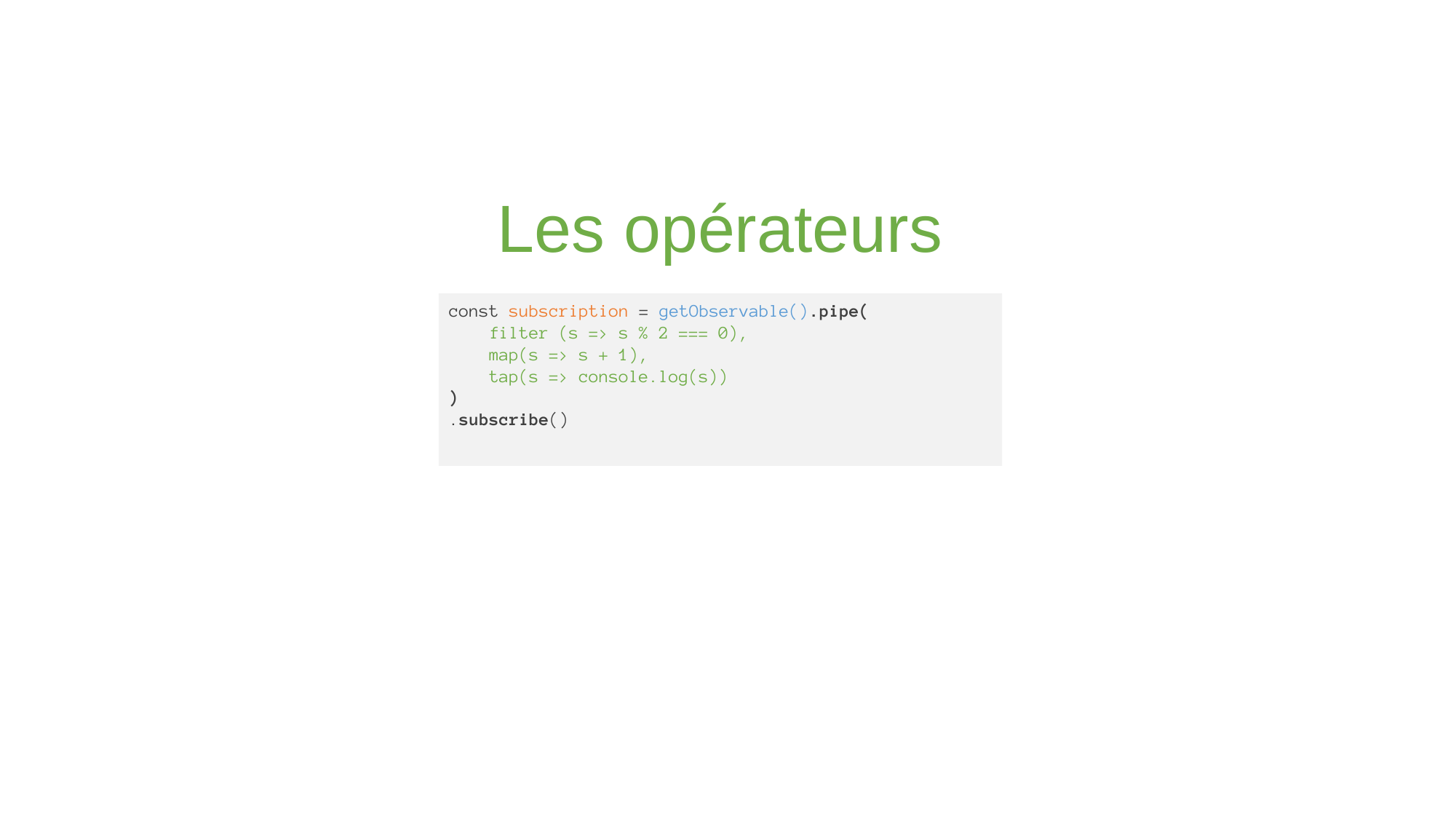

Les opérateurs
const subscription = getObservable().pipe(
    filter (s => s % 2 === 0),
    map(s => s + 1),
    tap(s => console.log(s))
)
.subscribe()